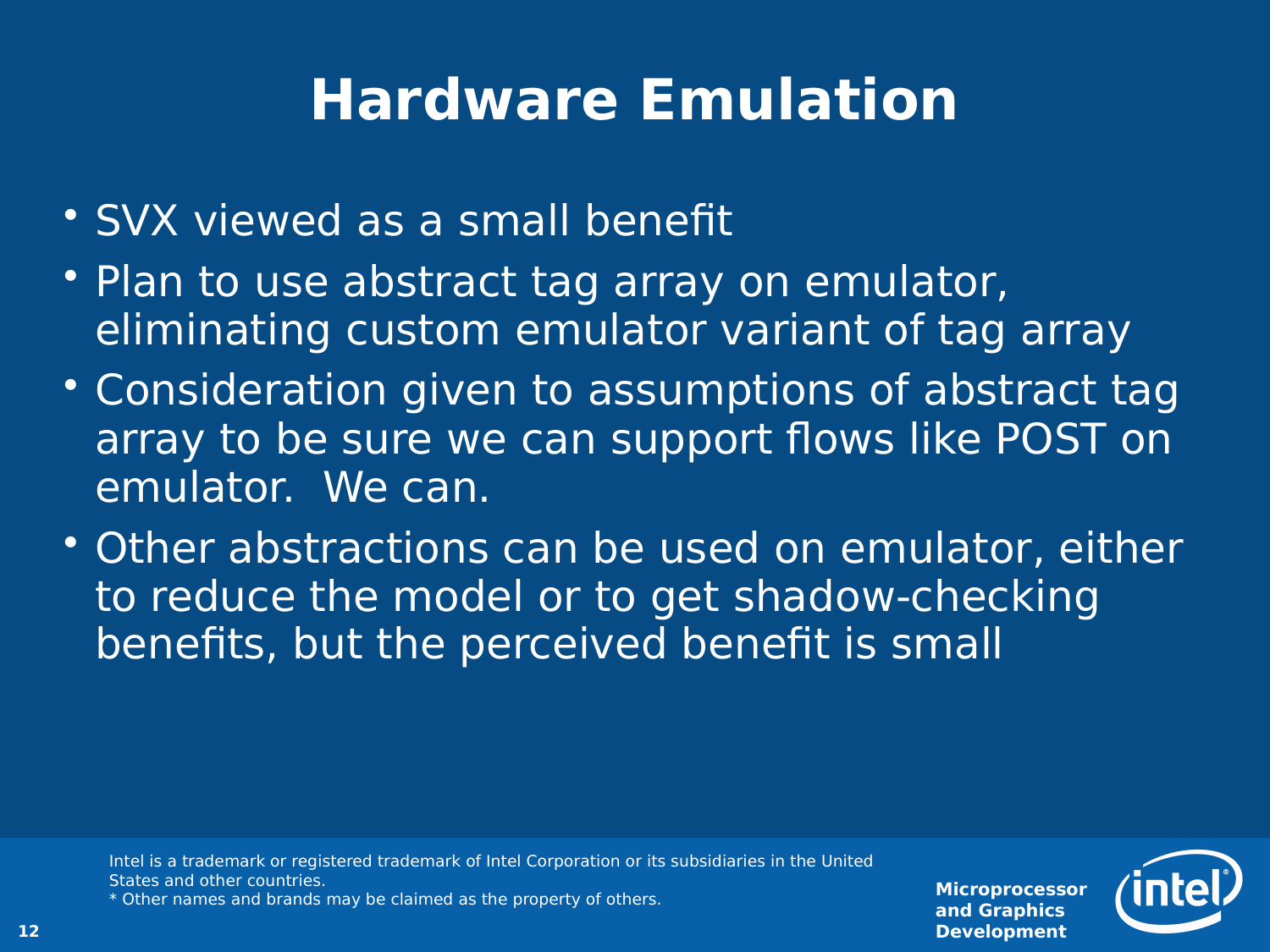

# Hardware Emulation
SVX viewed as a small benefit
Plan to use abstract tag array on emulator, eliminating custom emulator variant of tag array
Consideration given to assumptions of abstract tag array to be sure we can support flows like POST on emulator.  We can.
Other abstractions can be used on emulator, either to reduce the model or to get shadow-checking benefits, but the perceived benefit is small